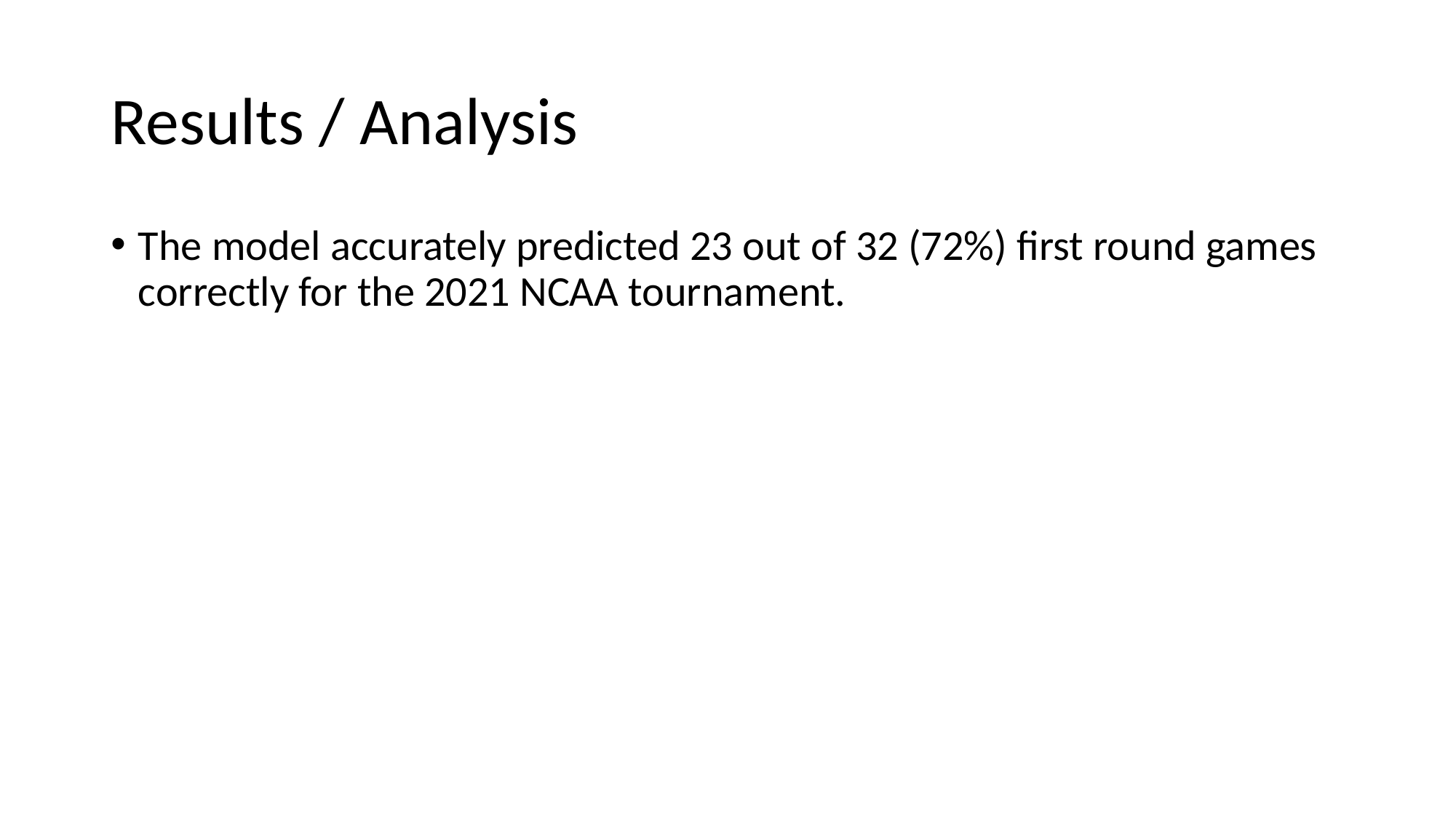

# Results / Analysis
The model accurately predicted 23 out of 32 (72%) first round games correctly for the 2021 NCAA tournament.